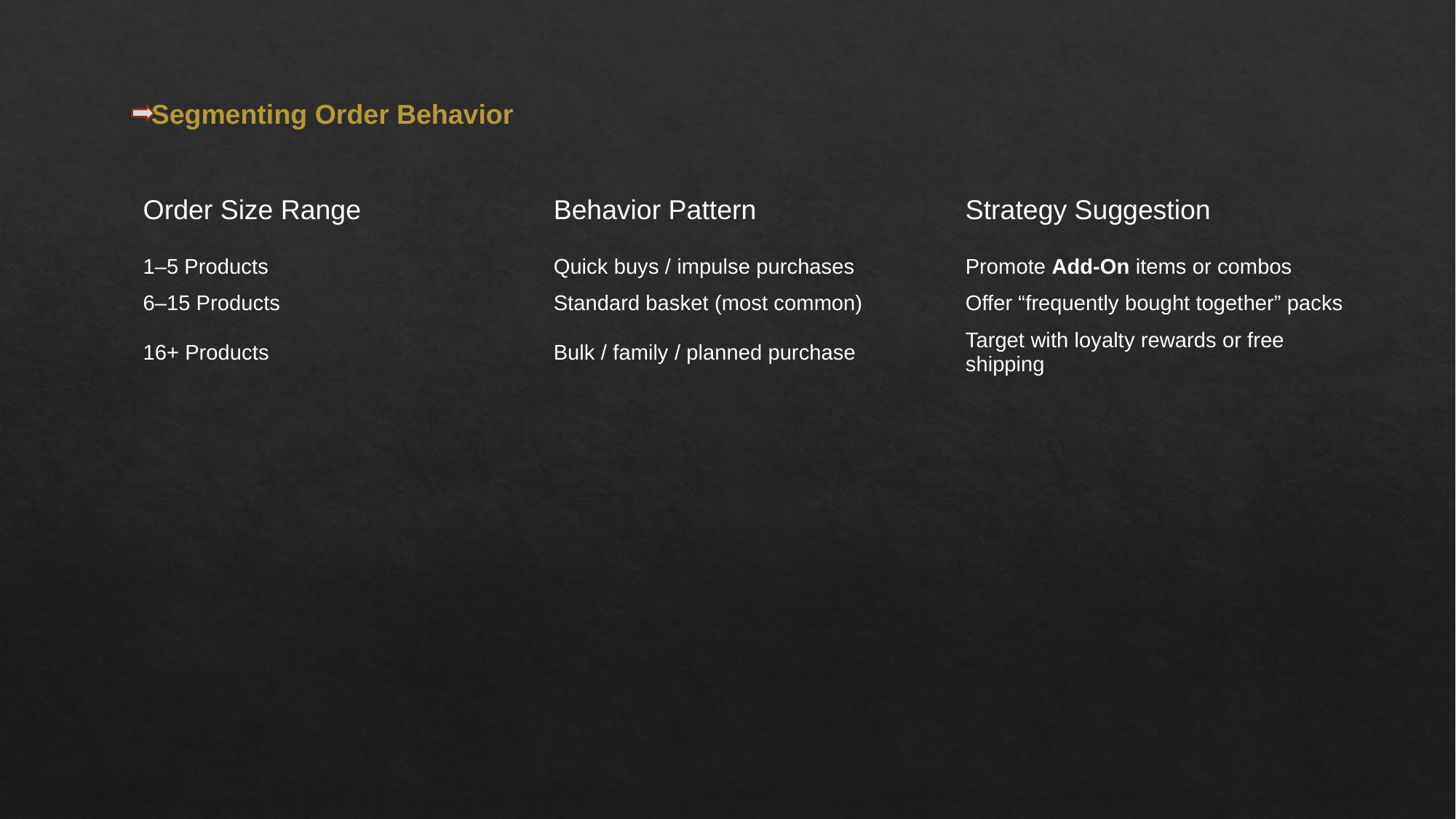

Segmenting Order Behavior

| Order Size Range | Behavior Pattern | Strategy Suggestion |
| --- | --- | --- |
| 1–5 Products | Quick buys / impulse purchases | Promote Add-On items or combos |
| 6–15 Products | Standard basket (most common) | Offer “frequently bought together” packs |
| 16+ Products | Bulk / family / planned purchase | Target with loyalty rewards or free shipping |